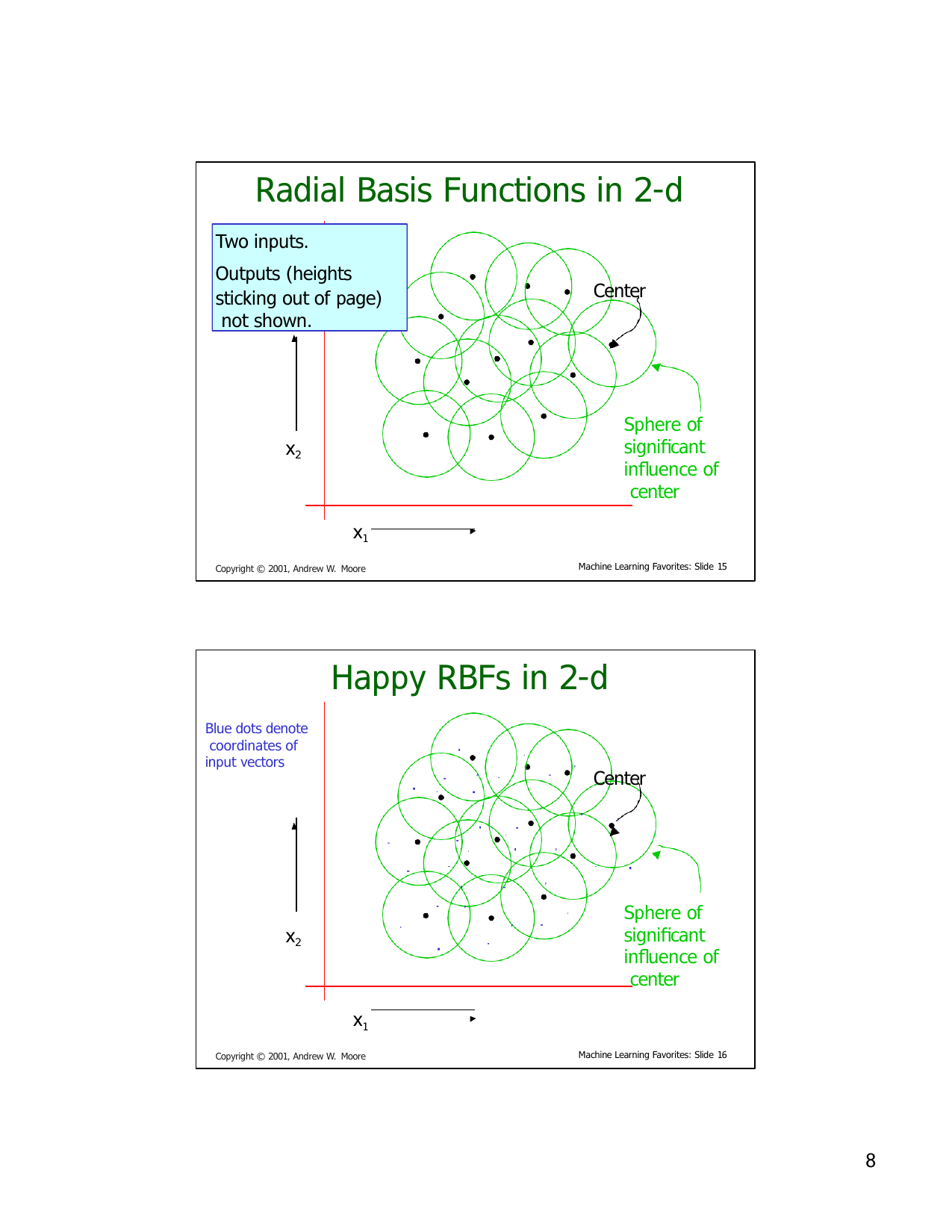

# Radial Basis Functions in 2-d
Two inputs.  Outputs (heights

Center
sticking out of page)  not shown.

Sphere of  significant  influence of  center
x2

x1
Copyright © 2001, Andrew W. Moore

Machine Learning Favorites: Slide 15

Happy RBFs in 2-d

Blue dots denote  coordinates of  input vectors
Center

Sphere of  significant  influence of  center
x2

x1
Copyright © 2001, Andrew W. Moore

Machine Learning Favorites: Slide 16
8